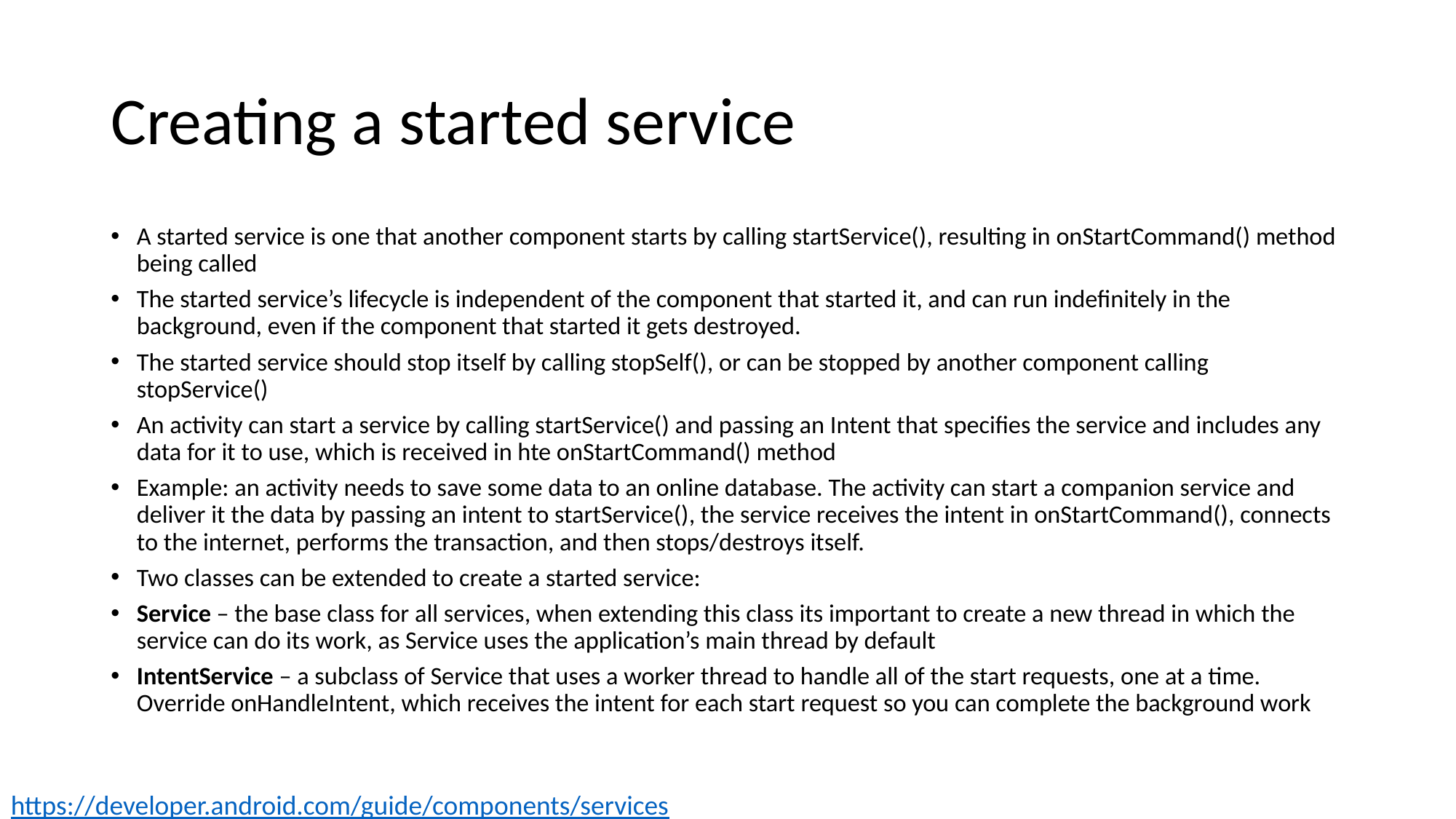

# Creating a started service
A started service is one that another component starts by calling startService(), resulting in onStartCommand() method being called
The started service’s lifecycle is independent of the component that started it, and can run indefinitely in the background, even if the component that started it gets destroyed.
The started service should stop itself by calling stopSelf(), or can be stopped by another component calling stopService()
An activity can start a service by calling startService() and passing an Intent that specifies the service and includes any data for it to use, which is received in hte onStartCommand() method
Example: an activity needs to save some data to an online database. The activity can start a companion service and deliver it the data by passing an intent to startService(), the service receives the intent in onStartCommand(), connects to the internet, performs the transaction, and then stops/destroys itself.
Two classes can be extended to create a started service:
Service – the base class for all services, when extending this class its important to create a new thread in which the service can do its work, as Service uses the application’s main thread by default
IntentService – a subclass of Service that uses a worker thread to handle all of the start requests, one at a time. Override onHandleIntent, which receives the intent for each start request so you can complete the background work
https://developer.android.com/guide/components/services